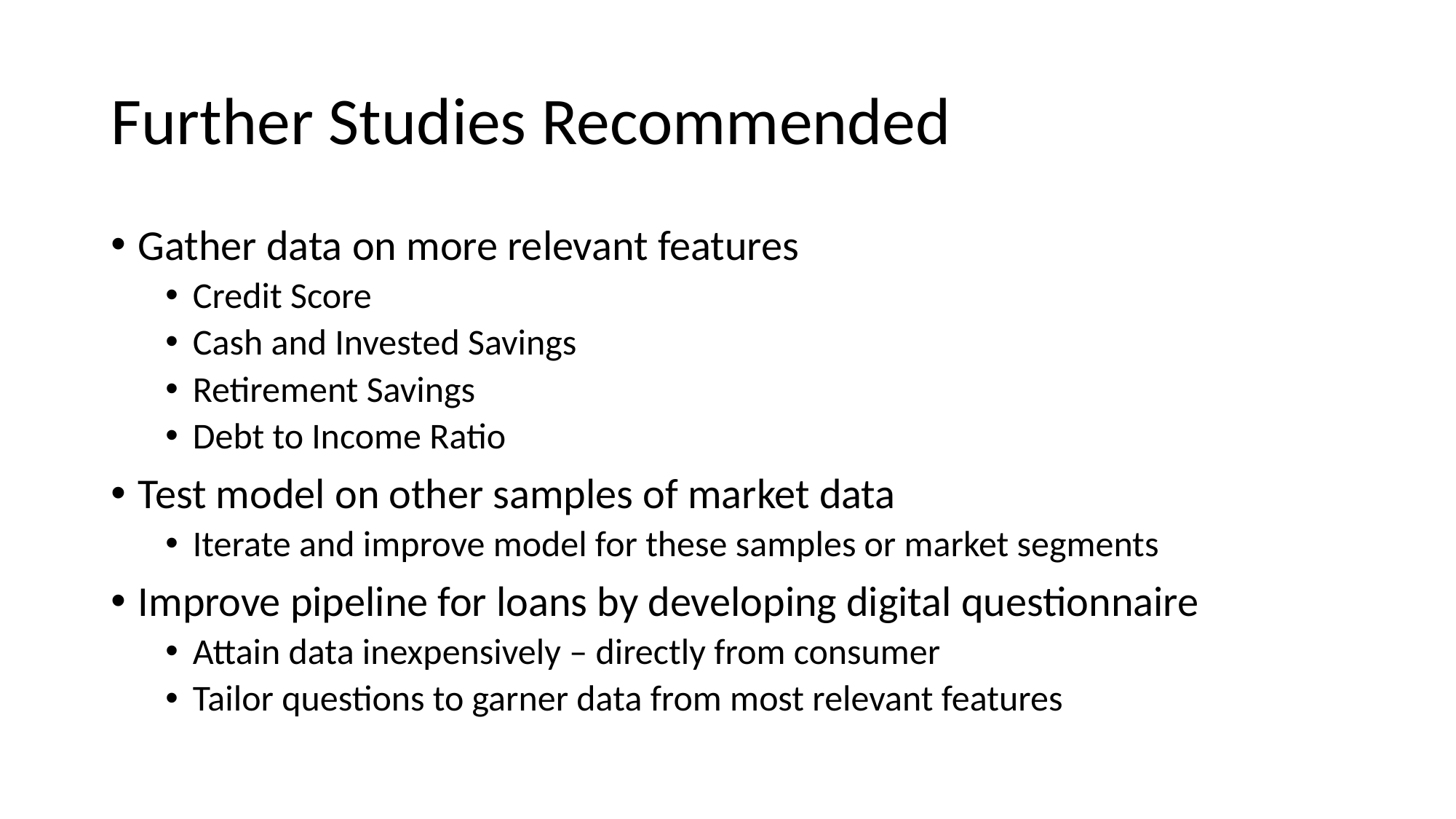

# Further Studies Recommended
Gather data on more relevant features
Credit Score
Cash and Invested Savings
Retirement Savings
Debt to Income Ratio
Test model on other samples of market data
Iterate and improve model for these samples or market segments
Improve pipeline for loans by developing digital questionnaire
Attain data inexpensively – directly from consumer
Tailor questions to garner data from most relevant features